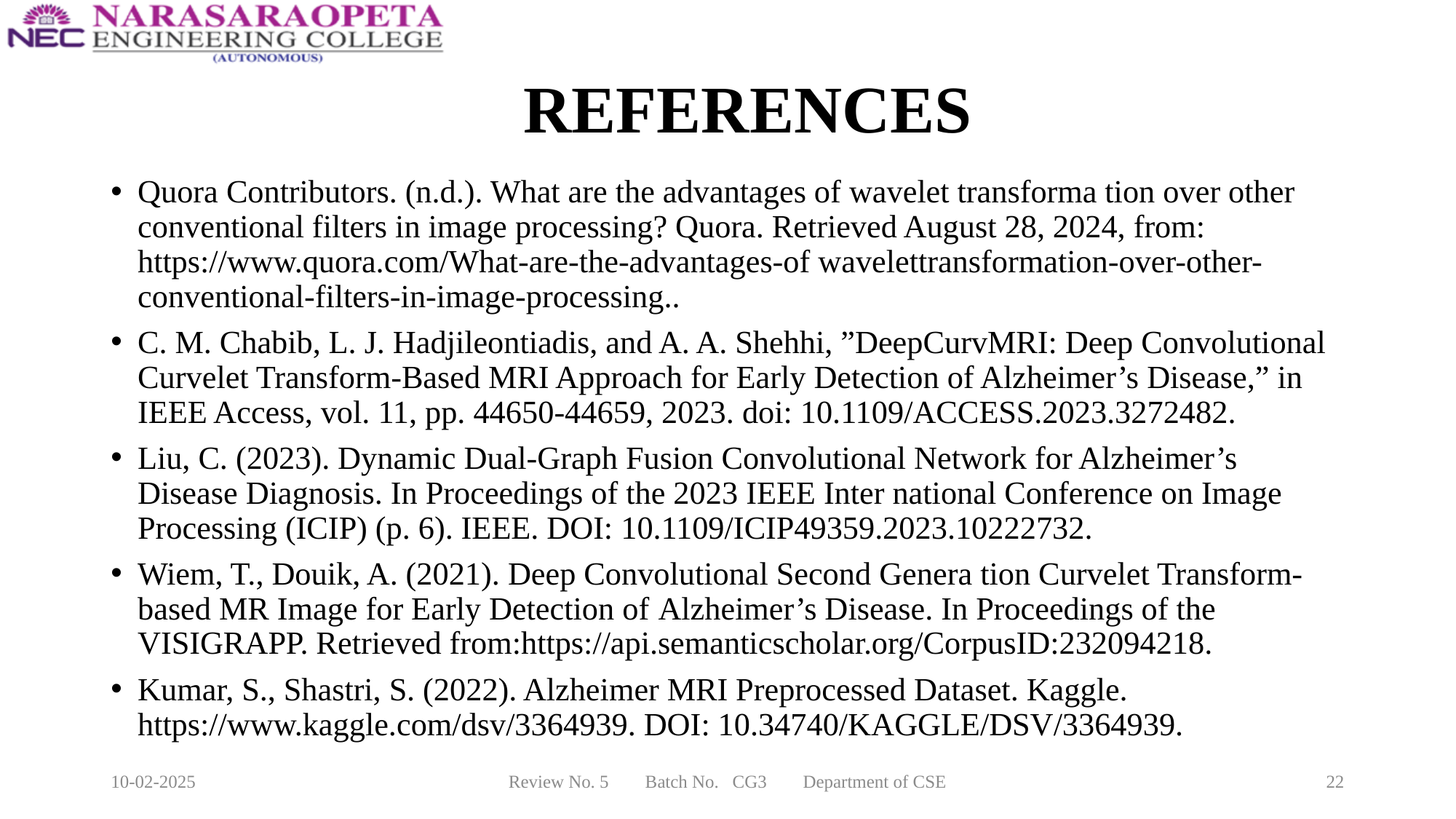

# REFERENCES
Quora Contributors. (n.d.). What are the advantages of wavelet transforma tion over other conventional filters in image processing? Quora. Retrieved August 28, 2024, from: https://www.quora.com/What-are-the-advantages-of wavelettransformation-over-other-conventional-filters-in-image-processing..
C. M. Chabib, L. J. Hadjileontiadis, and A. A. Shehhi, ”DeepCurvMRI: Deep Convolutional Curvelet Transform-Based MRI Approach for Early Detection of Alzheimer’s Disease,” in IEEE Access, vol. 11, pp. 44650-44659, 2023. doi: 10.1109/ACCESS.2023.3272482.
Liu, C. (2023). Dynamic Dual-Graph Fusion Convolutional Network for Alzheimer’s Disease Diagnosis. In Proceedings of the 2023 IEEE Inter national Conference on Image Processing (ICIP) (p. 6). IEEE. DOI: 10.1109/ICIP49359.2023.10222732.
Wiem, T., Douik, A. (2021). Deep Convolutional Second Genera tion Curvelet Transform-based MR Image for Early Detection of Alzheimer’s Disease. In Proceedings of the VISIGRAPP. Retrieved from:https://api.semanticscholar.org/CorpusID:232094218.
Kumar, S., Shastri, S. (2022). Alzheimer MRI Preprocessed Dataset. Kaggle. https://www.kaggle.com/dsv/3364939. DOI: 10.34740/KAGGLE/DSV/3364939.
10-02-2025
Review No. 5        Batch No.   CG3        Department of CSE
22